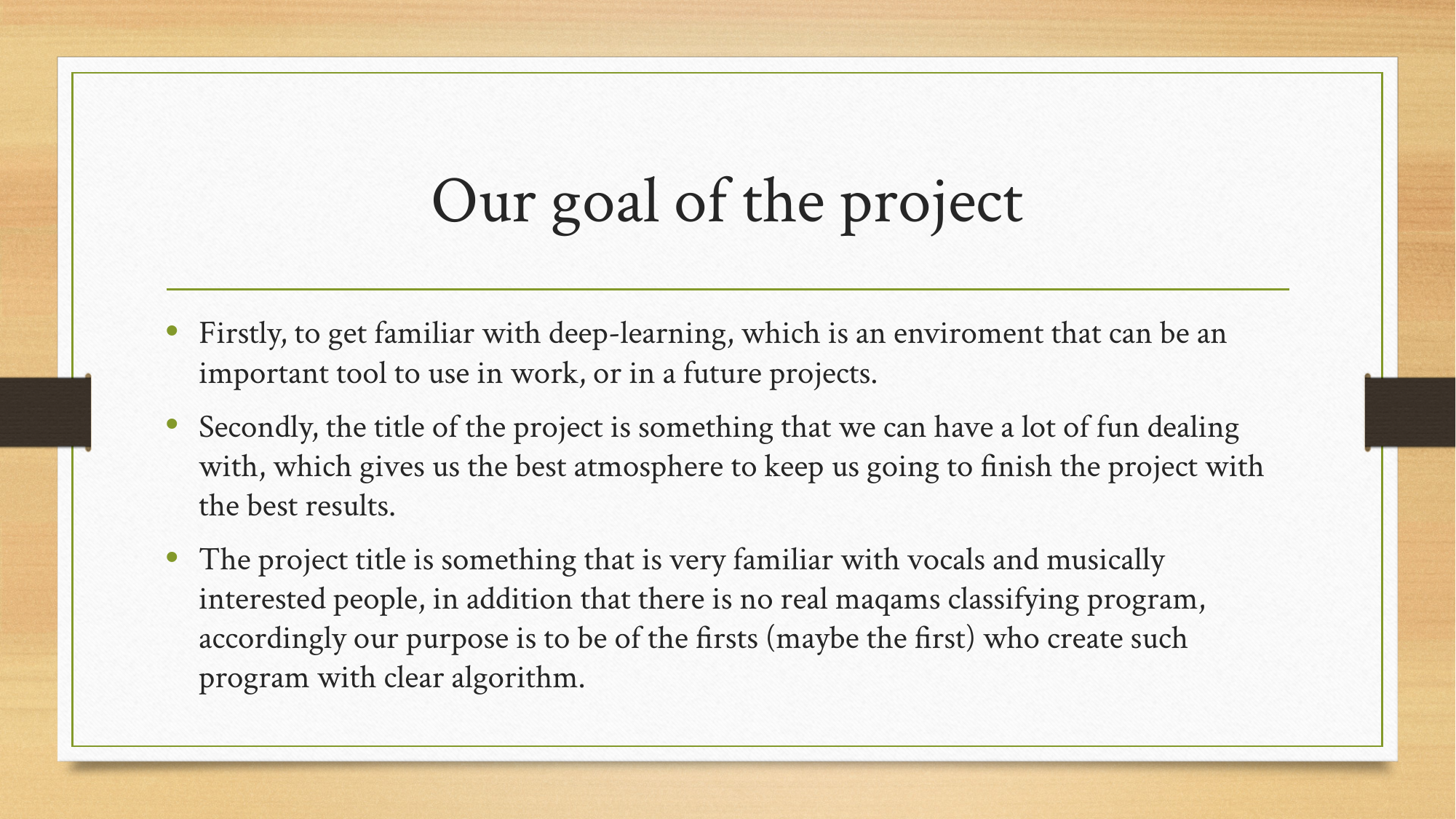

# Our goal of the project
Firstly, to get familiar with deep-learning, which is an enviroment that can be an important tool to use in work, or in a future projects.
Secondly, the title of the project is something that we can have a lot of fun dealing with, which gives us the best atmosphere to keep us going to finish the project with the best results.
The project title is something that is very familiar with vocals and musically interested people, in addition that there is no real maqams classifying program, accordingly our purpose is to be of the firsts (maybe the first) who create such program with clear algorithm.